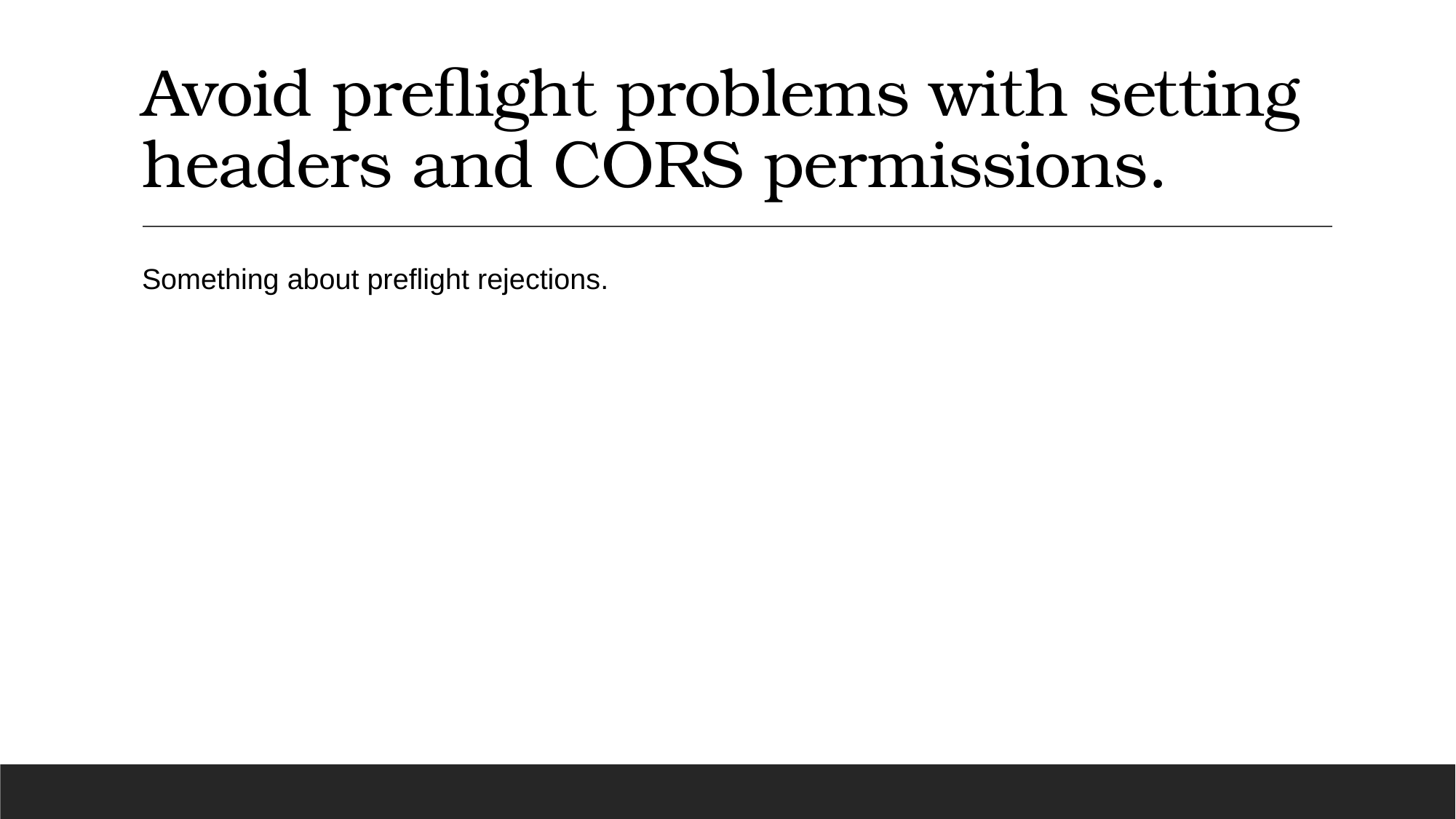

# Avoid preflight problems with setting headers and CORS permissions.
Something about preflight rejections.